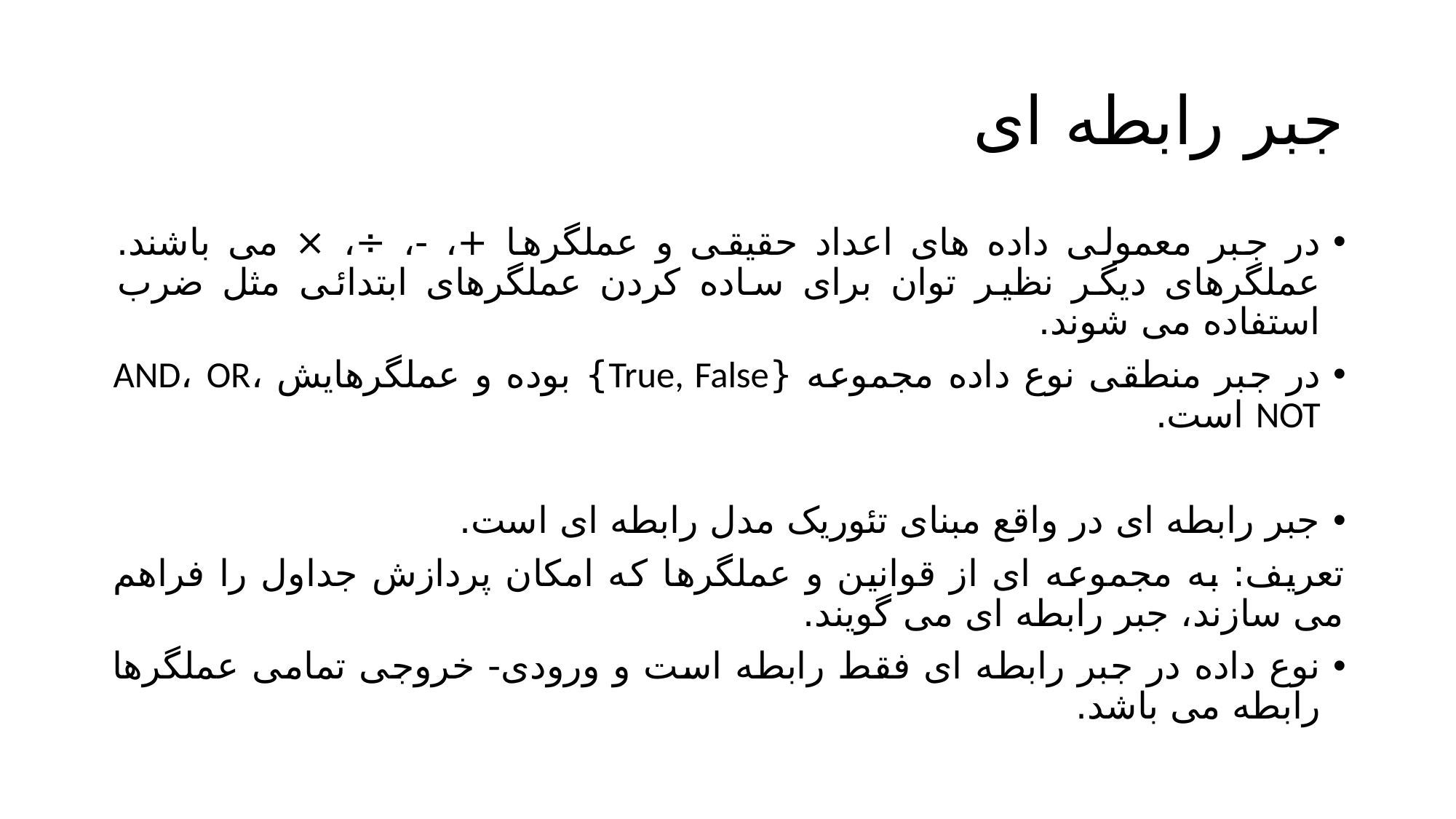

# جبر رابطه ای

در جبر معمولی داده های اعداد حقیقی و عملگرها +، -، ÷، × می باشند. عملگرهای دیگر نظیر توان برای ساده کردن عملگرهای ابتدائی مثل ضرب استفاده می شوند.
در جبر منطقی نوع داده مجموعه {True, False} بوده و عملگرهایش AND، OR، NOT است.

جبر رابطه ای در واقع مبنای تئوریک مدل رابطه ای است.
تعریف: به مجموعه ای از قوانین و عملگرها که امکان پردازش جداول را فراهم می سازند، جبر رابطه ای می گویند.
نوع داده در جبر رابطه ای فقط رابطه است و ورودی- خروجی تمامی عملگرها رابطه می باشد.